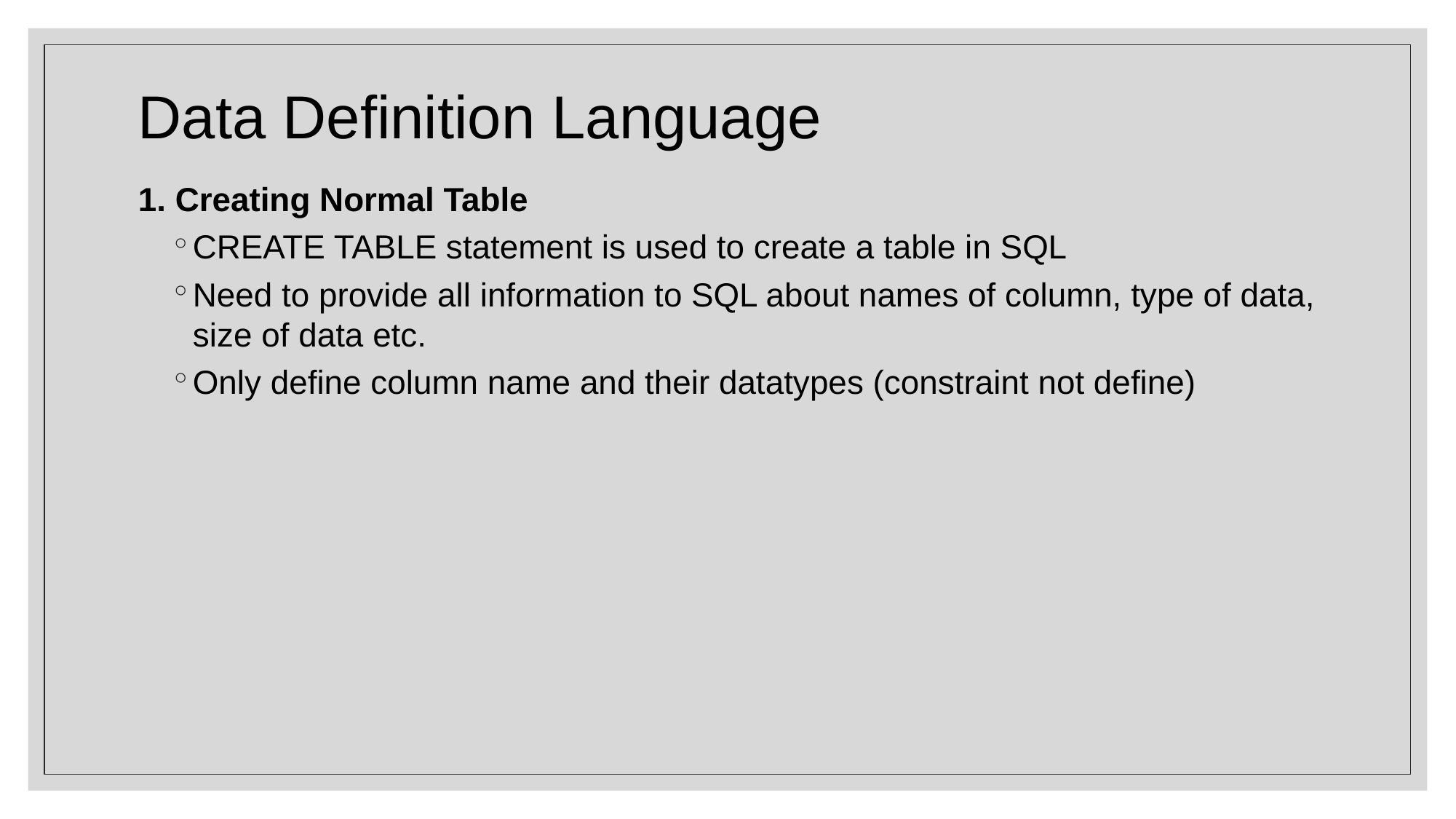

# Data Definition Language
1. Creating Normal Table
CREATE TABLE statement is used to create a table in SQL
Need to provide all information to SQL about names of column, type of data, size of data etc.
Only define column name and their datatypes (constraint not define)